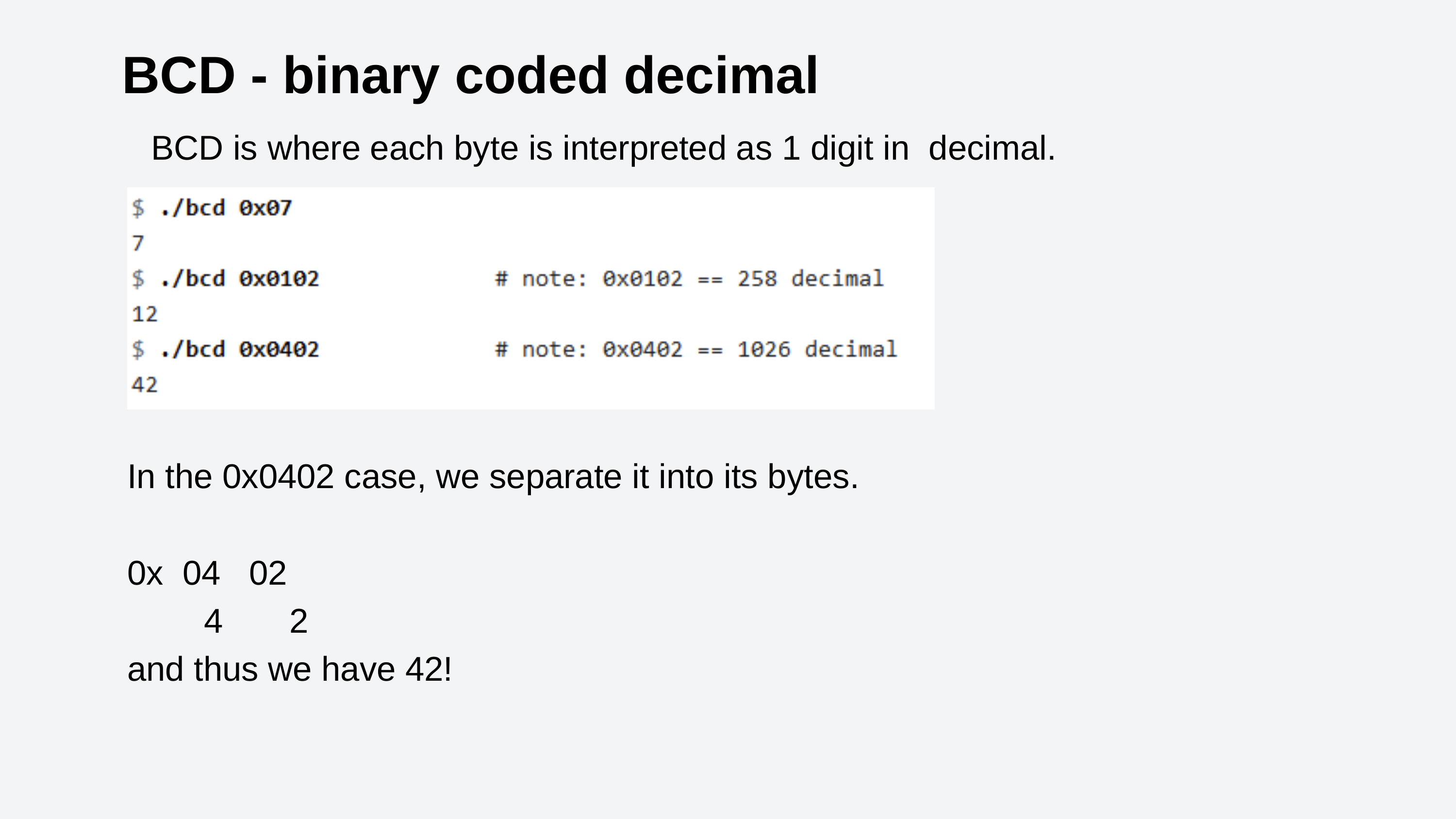

BCD - binary coded decimal
BCD is where each byte is interpreted as 1 digit in  decimal.

In the 0x0402 case, we separate it into its bytes.

0x  04   02
        4       2
and thus we have 42!